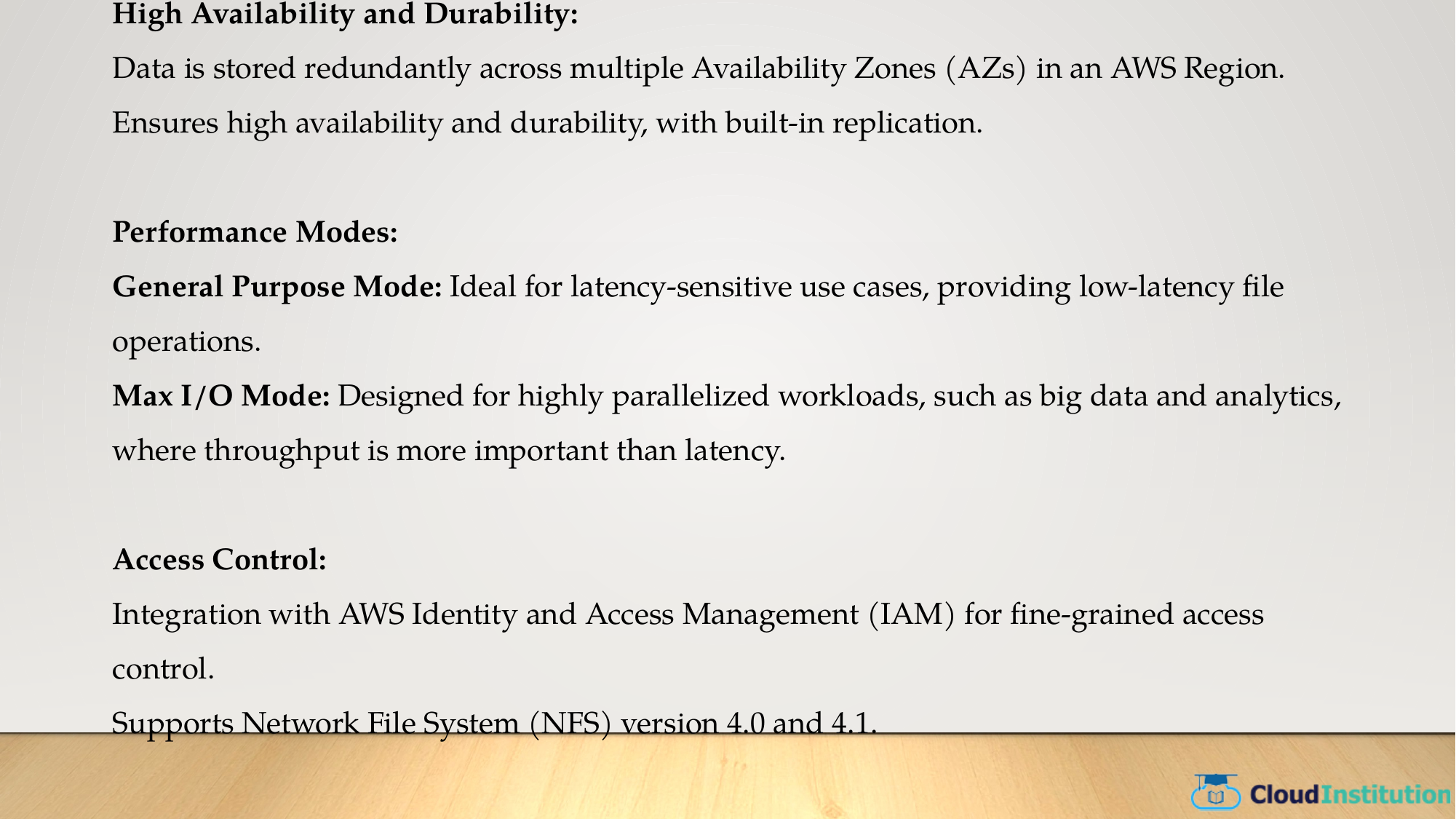

High Availability and Durability:
Data is stored redundantly across multiple Availability Zones (AZs) in an AWS Region.
Ensures high availability and durability, with built-in replication.
Performance Modes:
General Purpose Mode: Ideal for latency-sensitive use cases, providing low-latency file operations.
Max I/O Mode: Designed for highly parallelized workloads, such as big data and analytics, where throughput is more important than latency.
Access Control:
Integration with AWS Identity and Access Management (IAM) for fine-grained access control.
Supports Network File System (NFS) version 4.0 and 4.1.